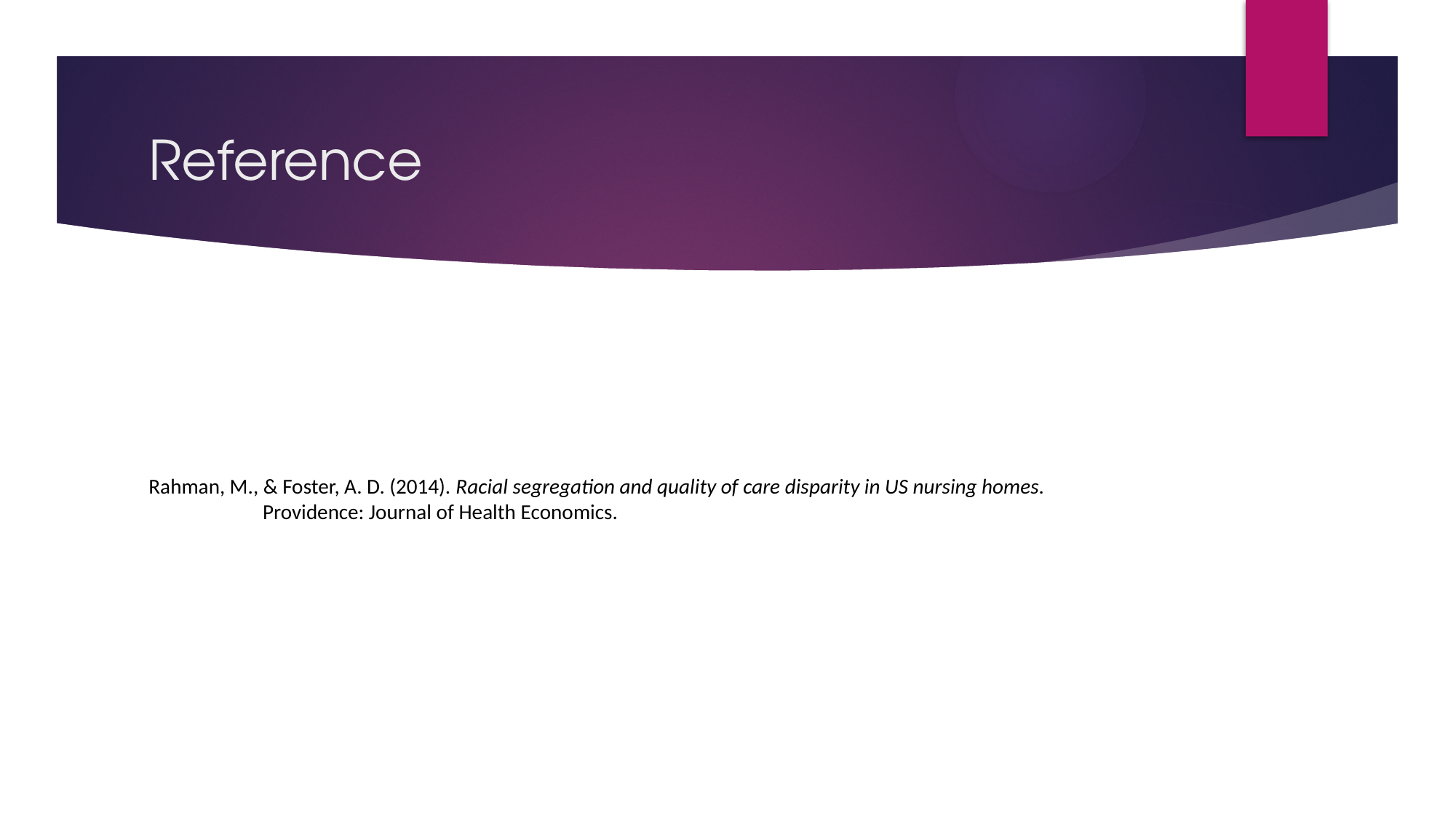

# Reference
Rahman, M., & Foster, A. D. (2014). Racial segregation and quality of care disparity in US nursing homes.
	 Providence: Journal of Health Economics.